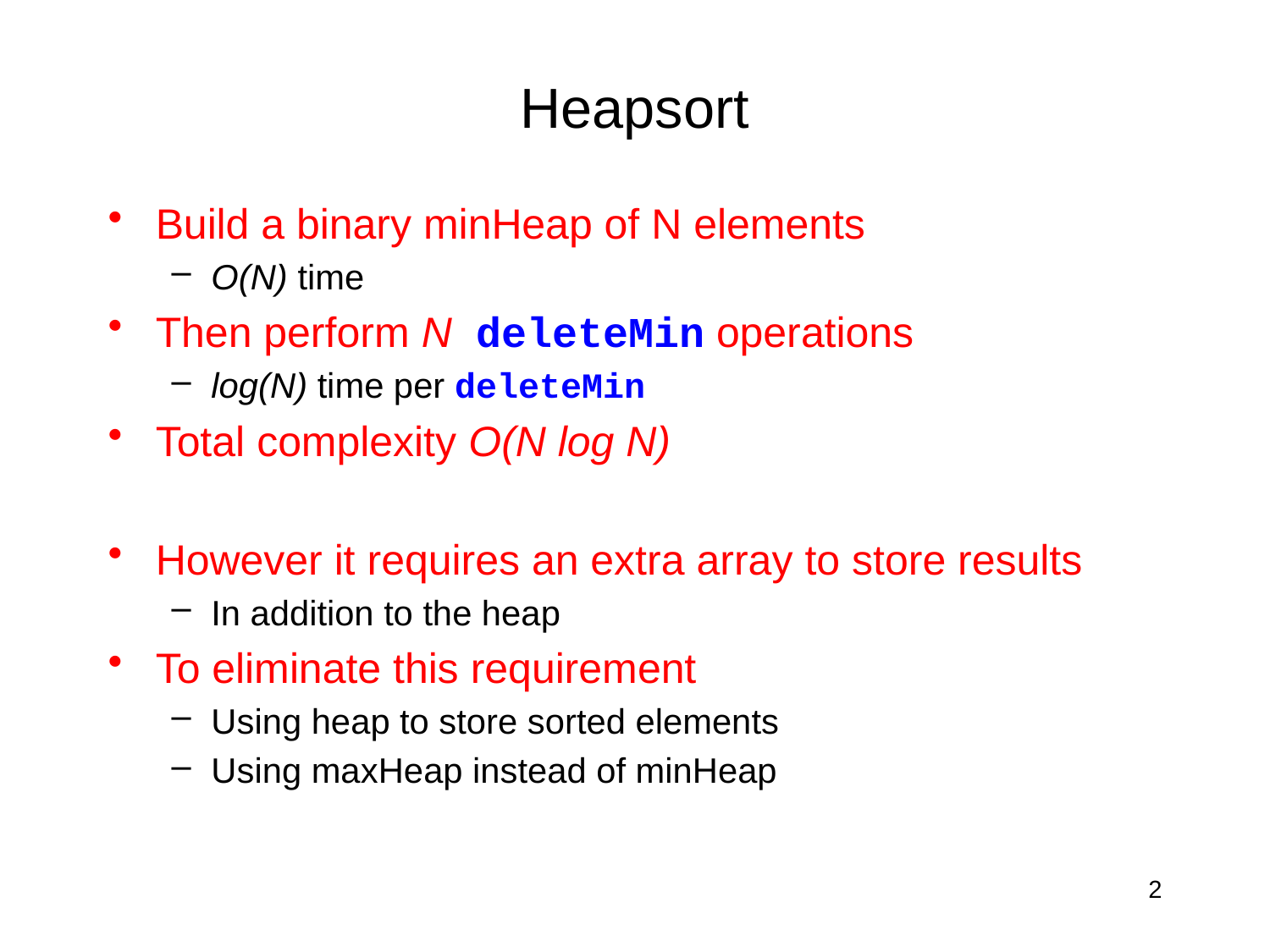

# Heapsort
Build a binary minHeap of N elements
O(N) time
Then perform N  deleteMin operations
log(N) time per deleteMin
Total complexity O(N log N)

However it requires an extra array to store results
In addition to the heap
To eliminate this requirement
Using heap to store sorted elements
Using maxHeap instead of minHeap
2